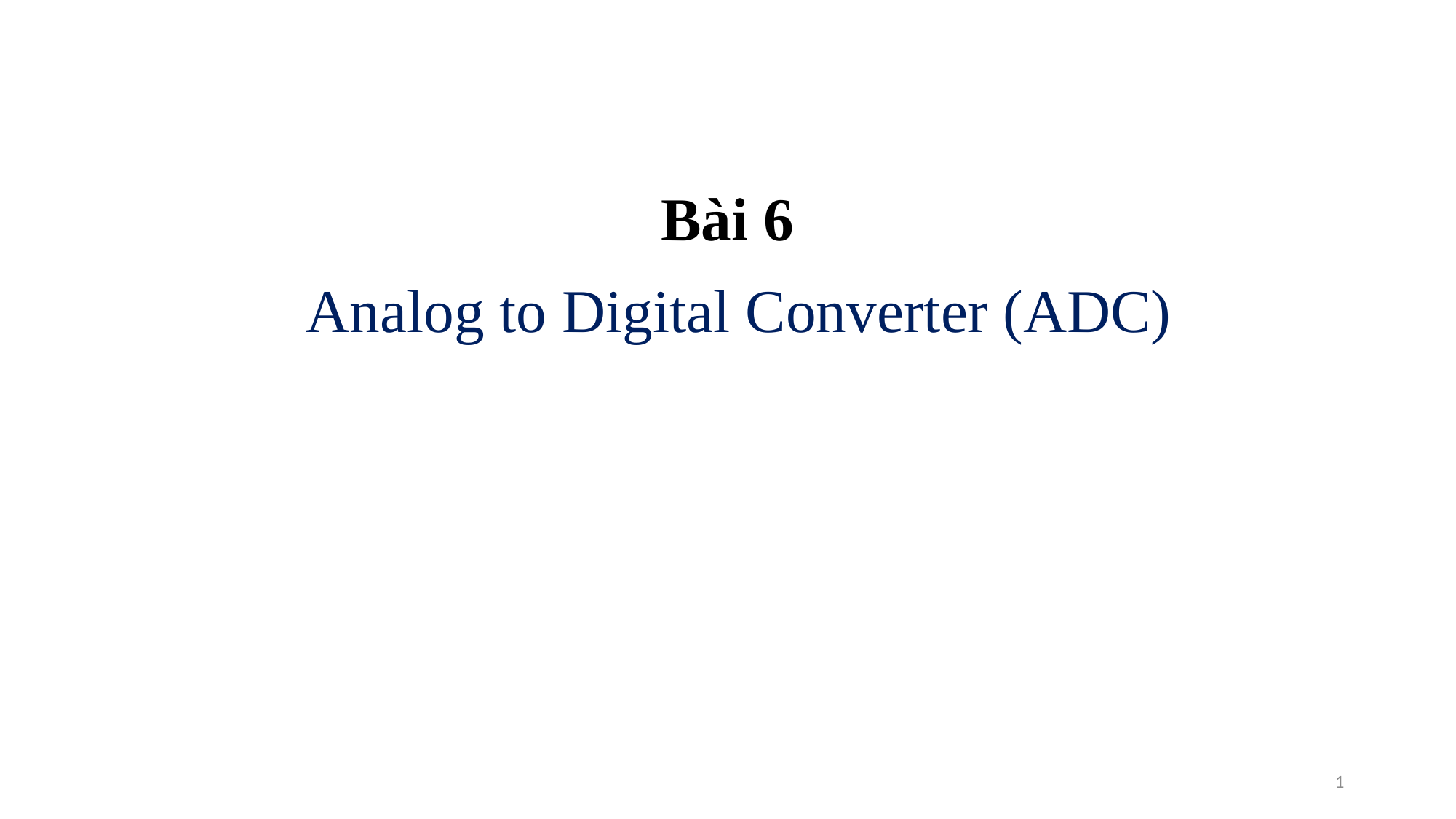

# Bài 6
Analog to Digital Converter (ADC)
1